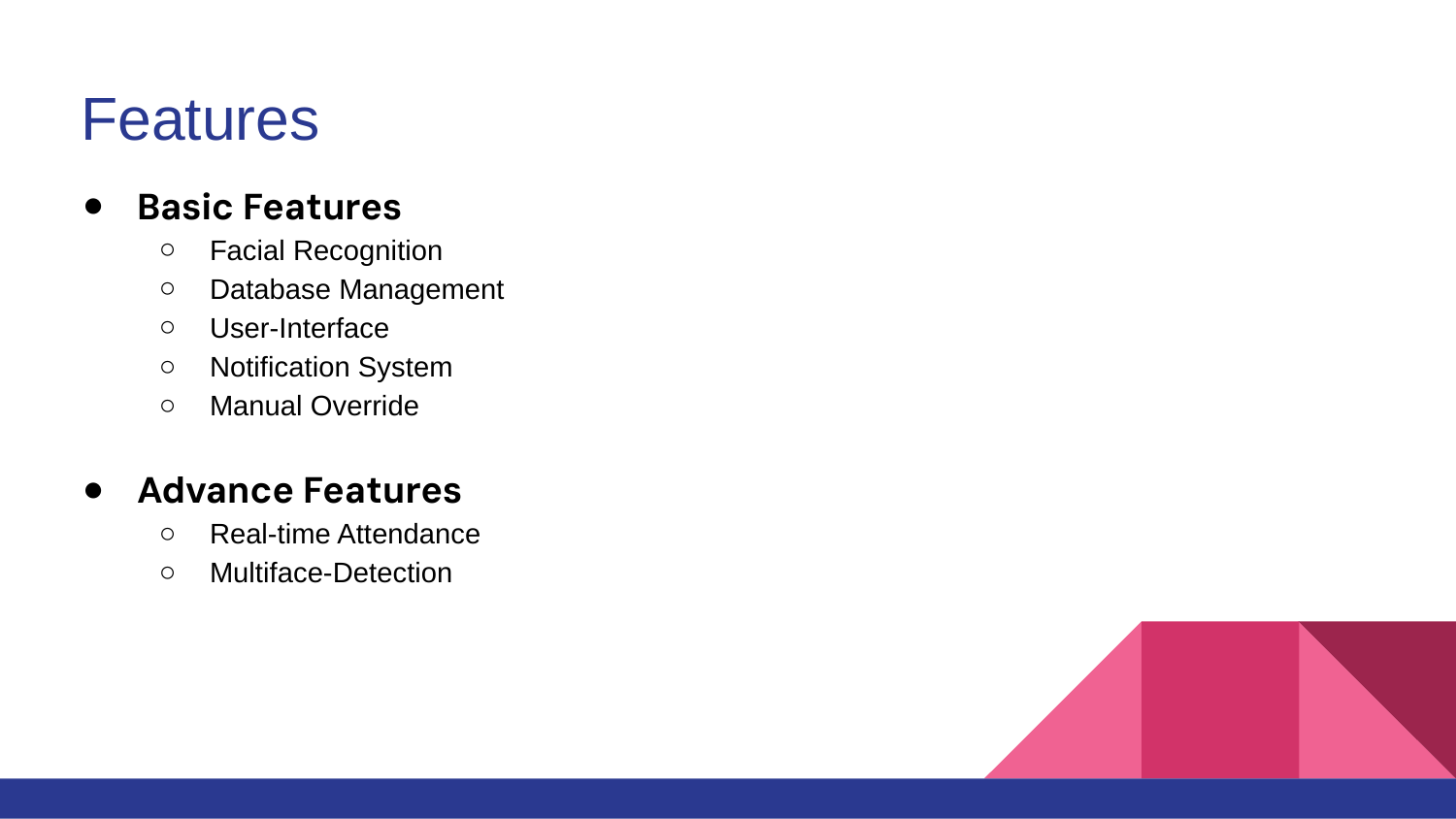

# Features
Basic Features
Facial Recognition
Database Management
User-Interface
Notification System
Manual Override
Advance Features
Real-time Attendance
Multiface-Detection